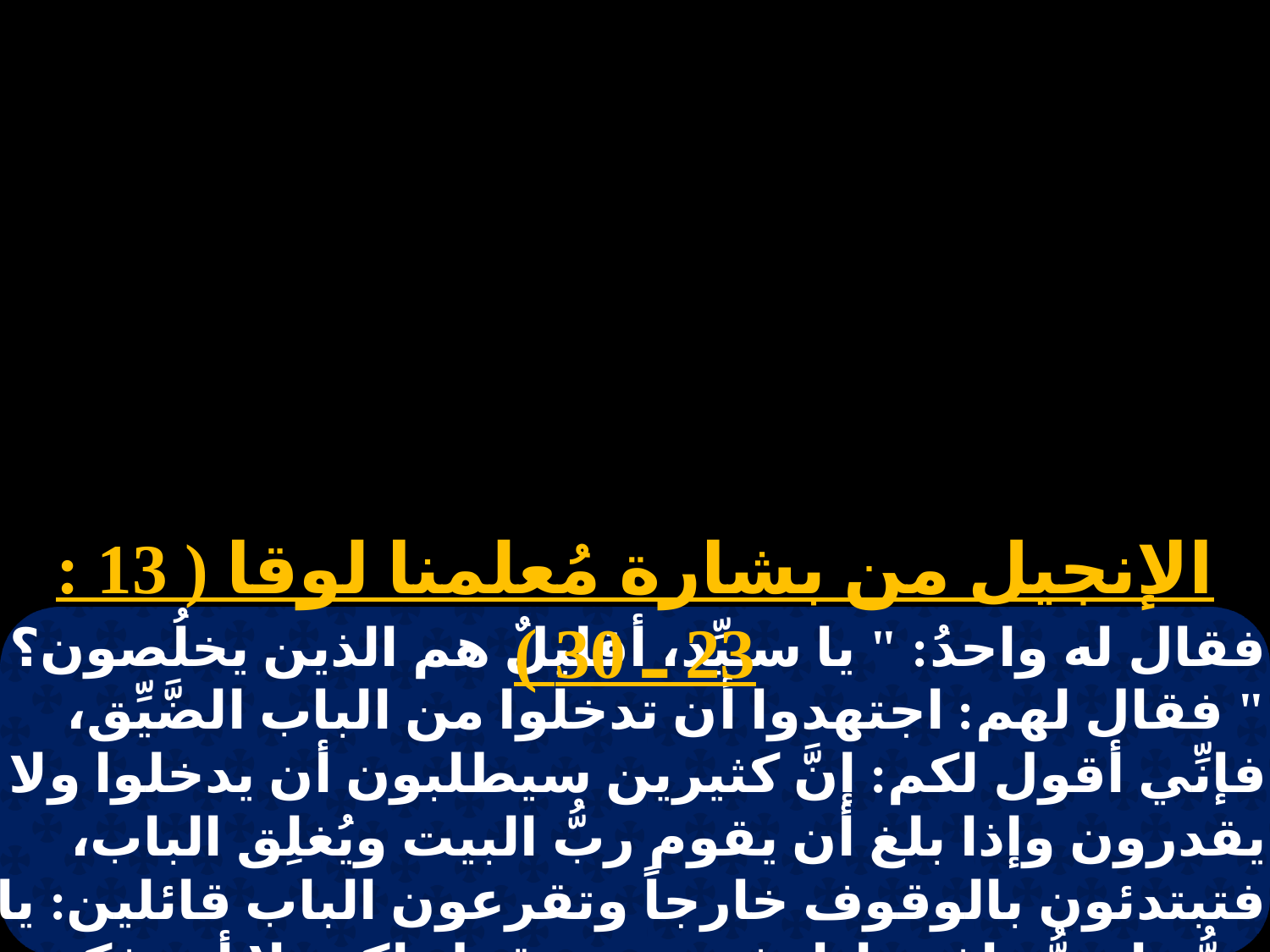

الإنجيل من بشارة مُعلمنا لوقا ( 13 : 23 ـ 30 )
فقال له واحدُ: " يا سـيِّد، أقليلٌ هم الذين يخلُصون؟ " فقال لهم: اجتهدوا أن تدخلوا من الباب الضَّيِّق، فإنِّي أقول لكم: إنَّ كثيرين سيطلبون أن يدخلوا ولا يقدرون وإذا بلغ أن يقوم ربُّ البيت ويُغلِق الباب، فتبتدئون بالوقوف خارجاً وتقرعون الباب قائلين: يا ربُّ يا ربُّ، افتح لنا، فيجيب ويقول لكم: لا أعرفكم من أين أنتُم! حينئذٍ تبتدئون تقولون: أكلنا قُدَّامك وشربنا، وعلَّمت في شوارعنا.